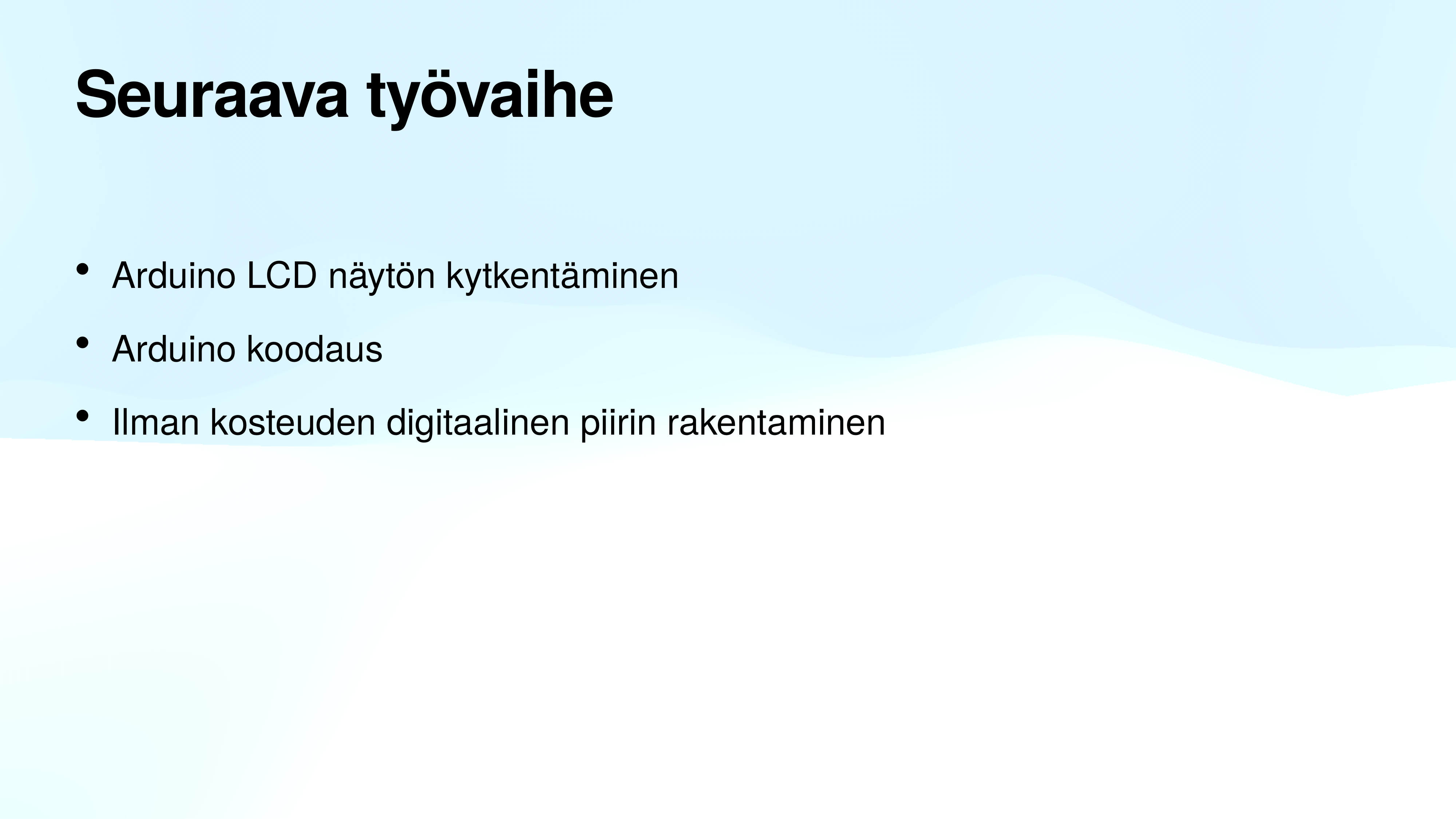

# Seuraava työvaihe

Arduino LCD näytön kytkentäminen
Arduino koodaus
Ilman kosteuden digitaalinen piirin rakentaminen